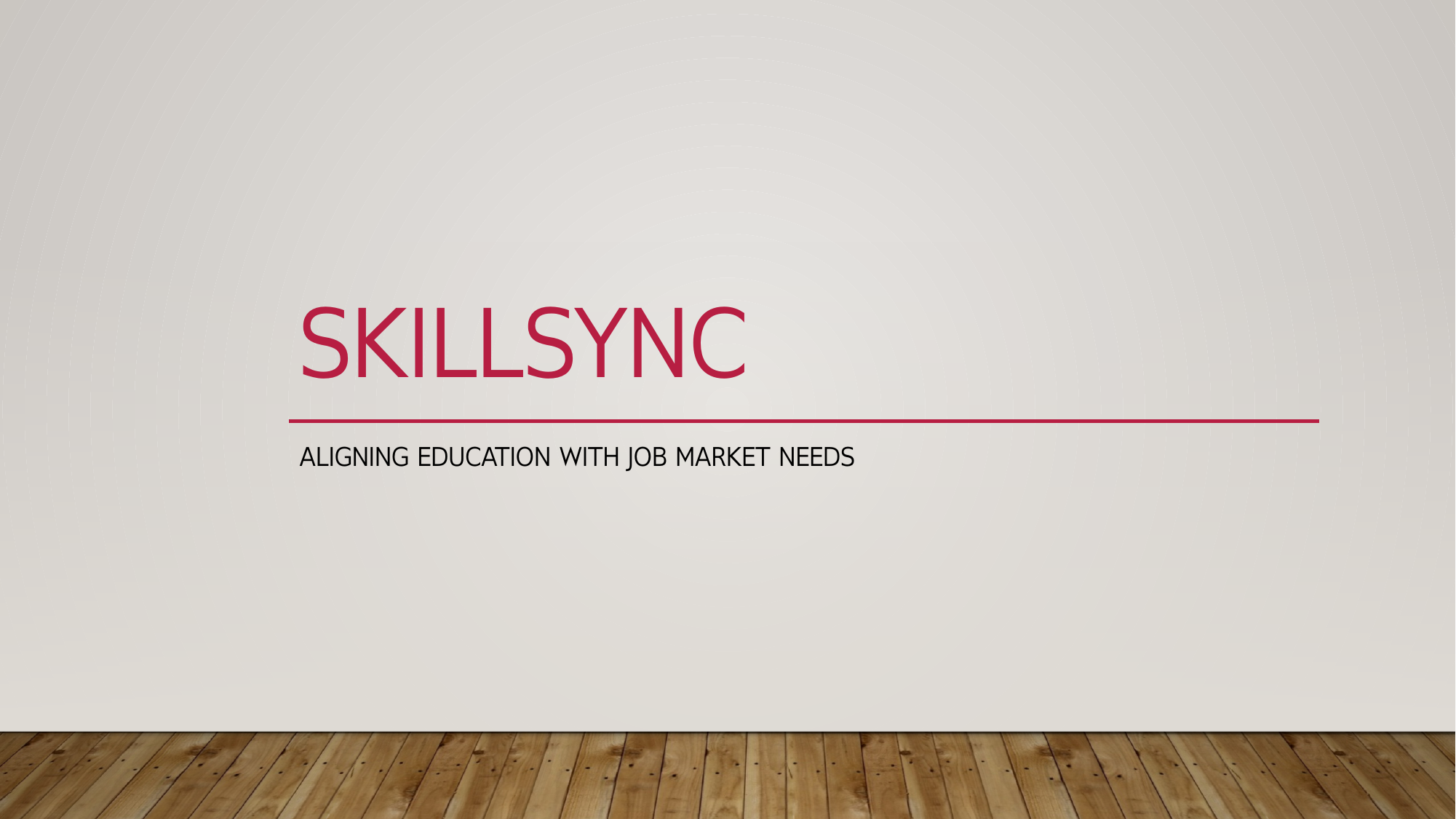

# Skillsync
Aligning Education with Job Market Needs